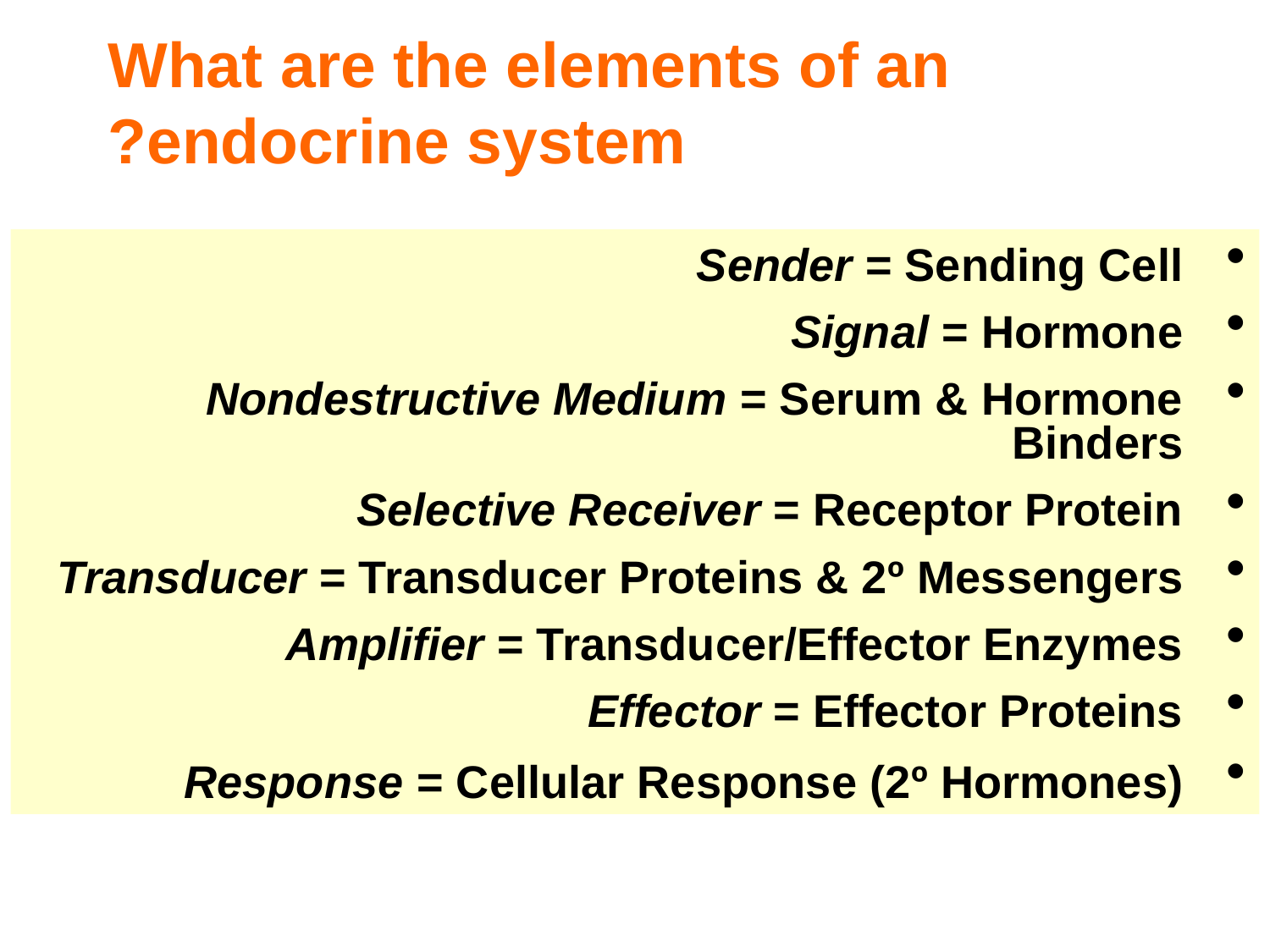

What are the elements of an endocrine system?
Sender = Sending Cell
Signal = Hormone
Nondestructive Medium = Serum & Hormone Binders
Selective Receiver = Receptor Protein
Transducer = Transducer Proteins & 2º Messengers
Amplifier = Transducer/Effector Enzymes
Effector = Effector Proteins
Response = Cellular Response (2º Hormones)